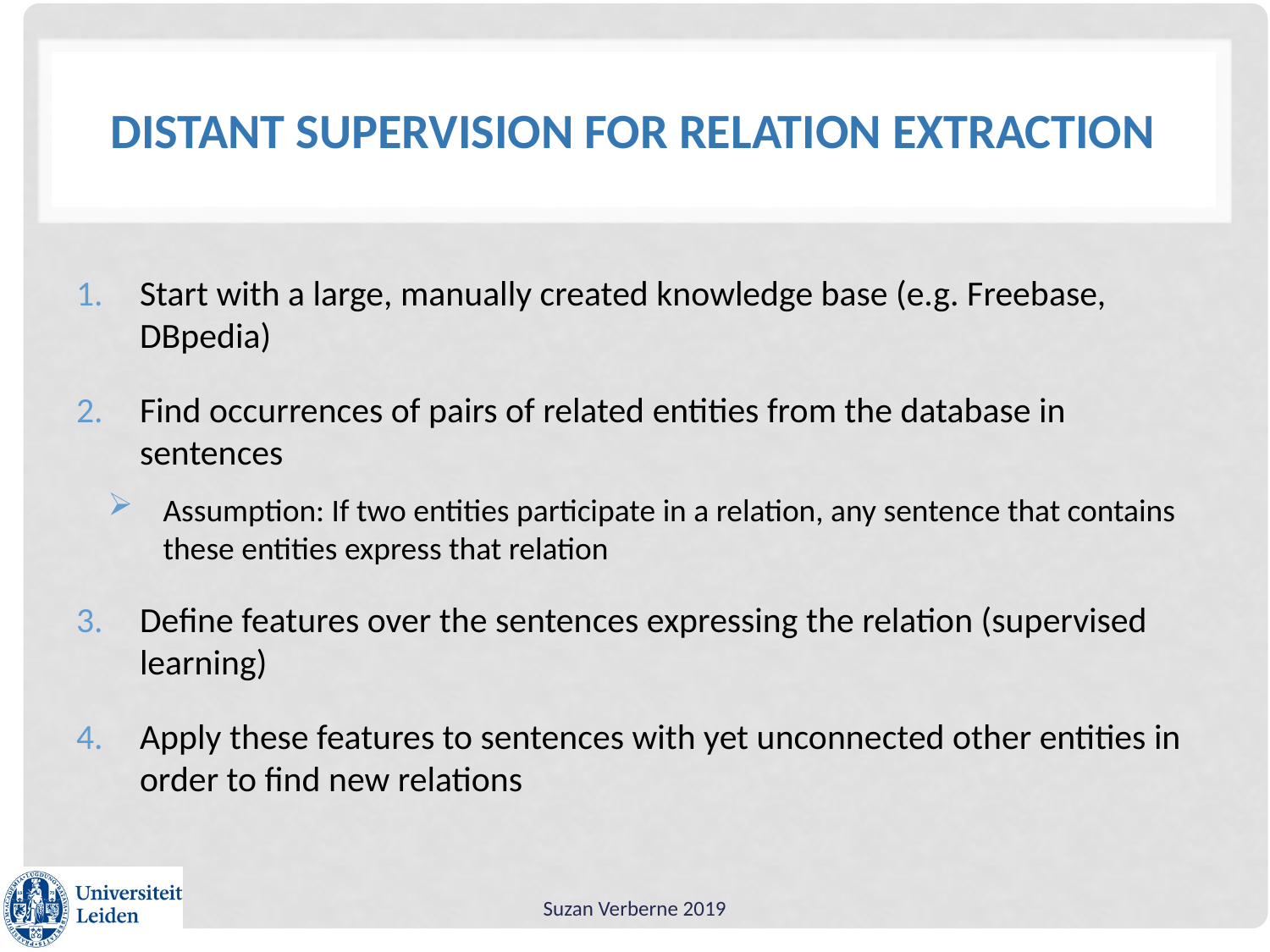

# Distant supervision for relation extraction
Start with a large, manually created knowledge base (e.g. Freebase, DBpedia)
Find occurrences of pairs of related entities from the database in sentences
Assumption: If two entities participate in a relation, any sentence that contains these entities express that relation
Define features over the sentences expressing the relation (supervised learning)
Apply these features to sentences with yet unconnected other entities in order to find new relations
Suzan Verberne 2019